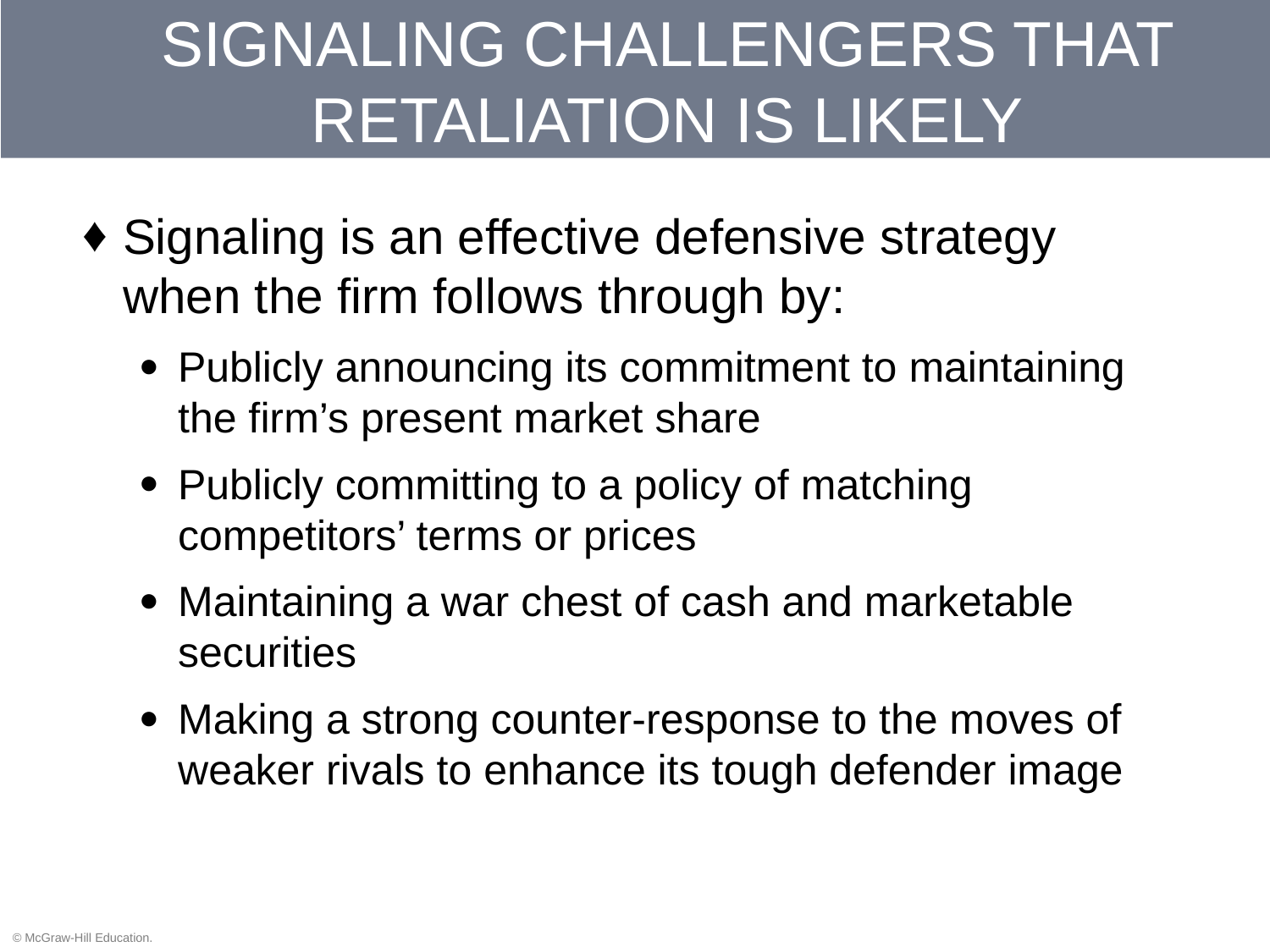

# SIGNALING CHALLENGERS THAT RETALIATION IS LIKELY
Signaling is an effective defensive strategy when the firm follows through by:
Publicly announcing its commitment to maintaining the firm’s present market share
Publicly committing to a policy of matching competitors’ terms or prices
Maintaining a war chest of cash and marketable securities
Making a strong counter-response to the moves of weaker rivals to enhance its tough defender image